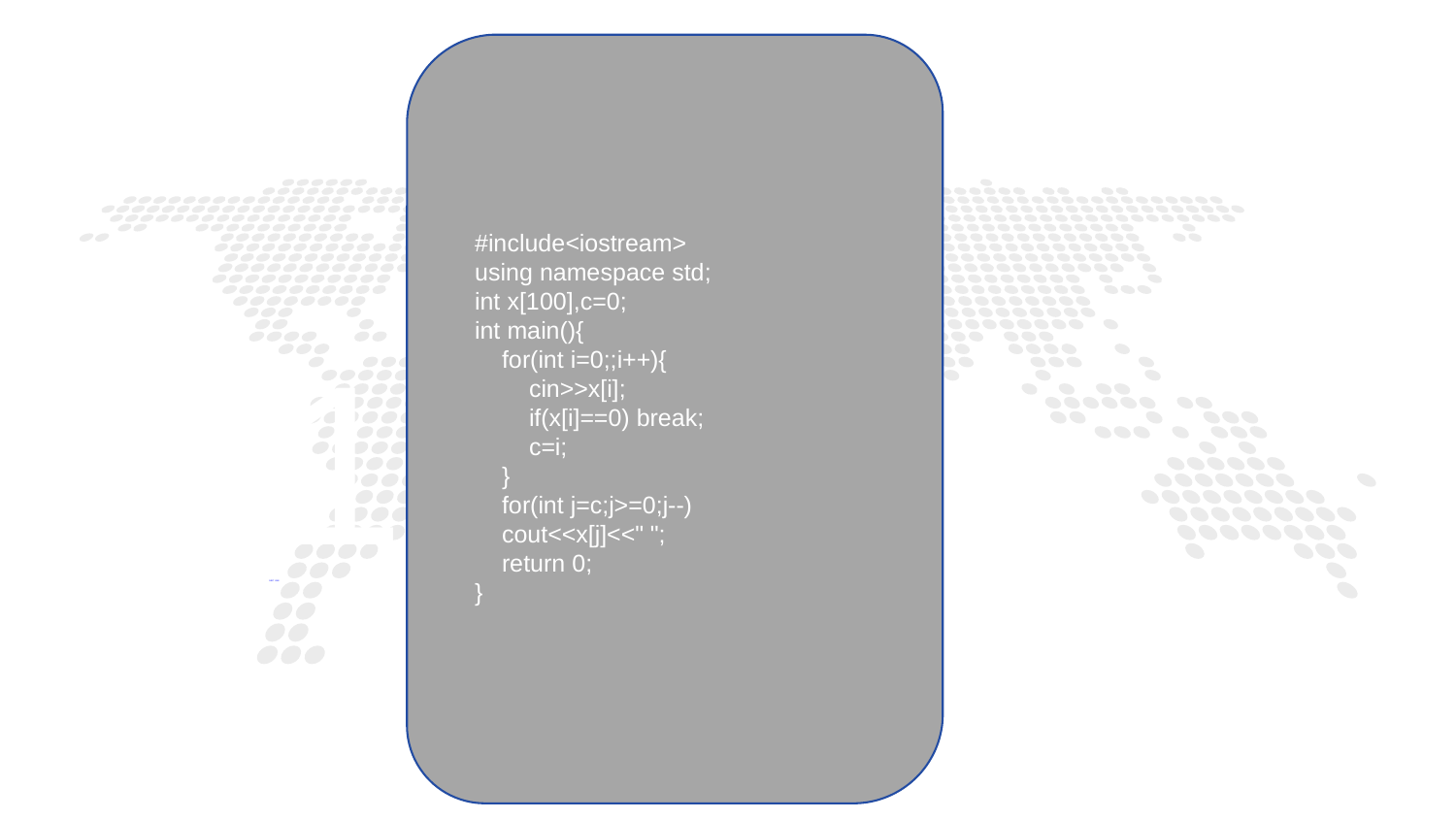

#include<iostream>
using namespace std;
int x[100],c=0;
int main(){
    for(int i=0;;i++){
        cin>>x[i];
        if(x[i]==0) break;
        c=i;
    }
    for(int j=c;j>=0;j--)
    cout<<x[j]<<" ";
    return 0;
}
1
PART  ONE